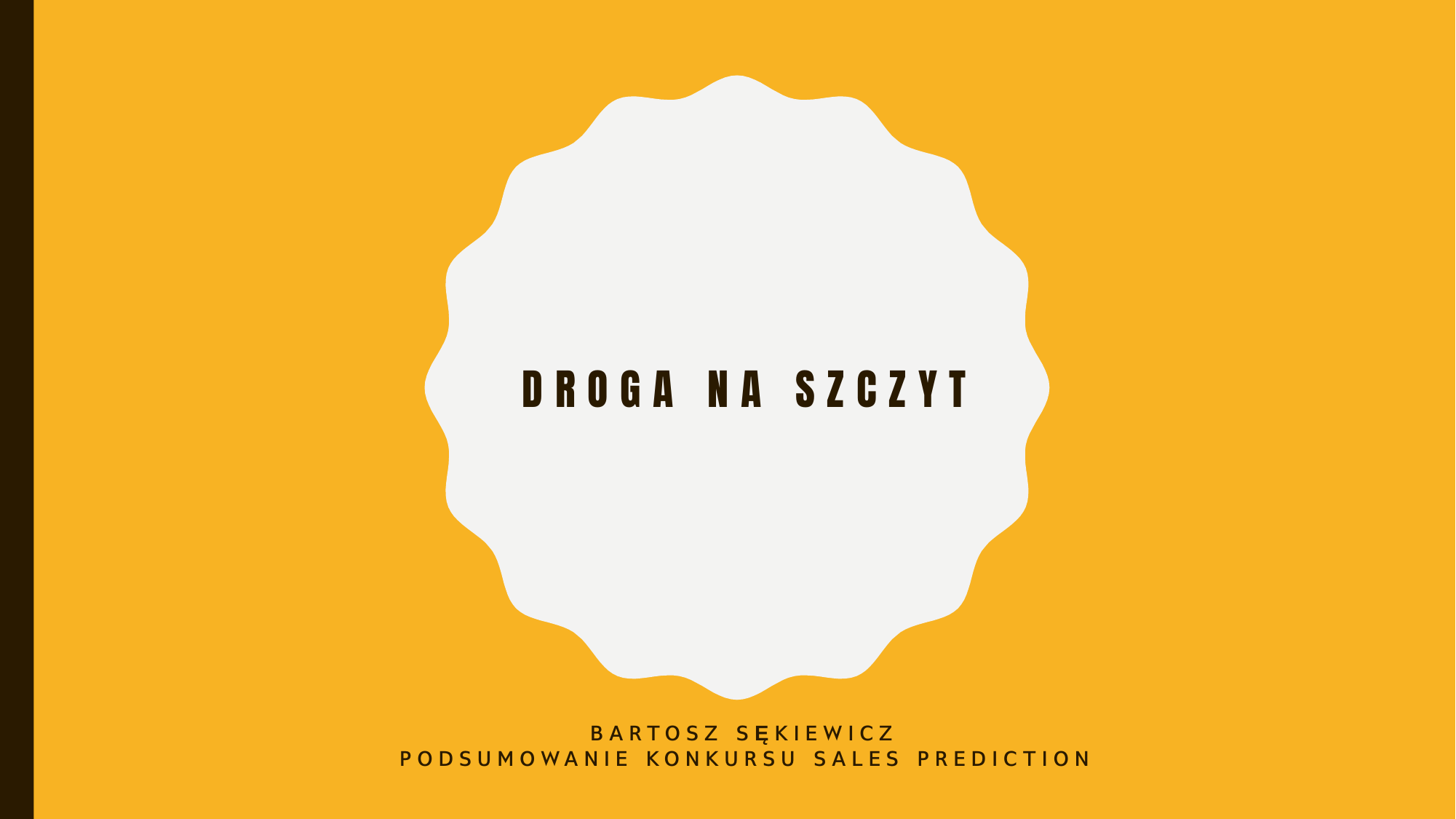

# Droga NA SZCZYT
Bartosz Sękiewicz
Podsumowanie konkursu SALES PREDICTION